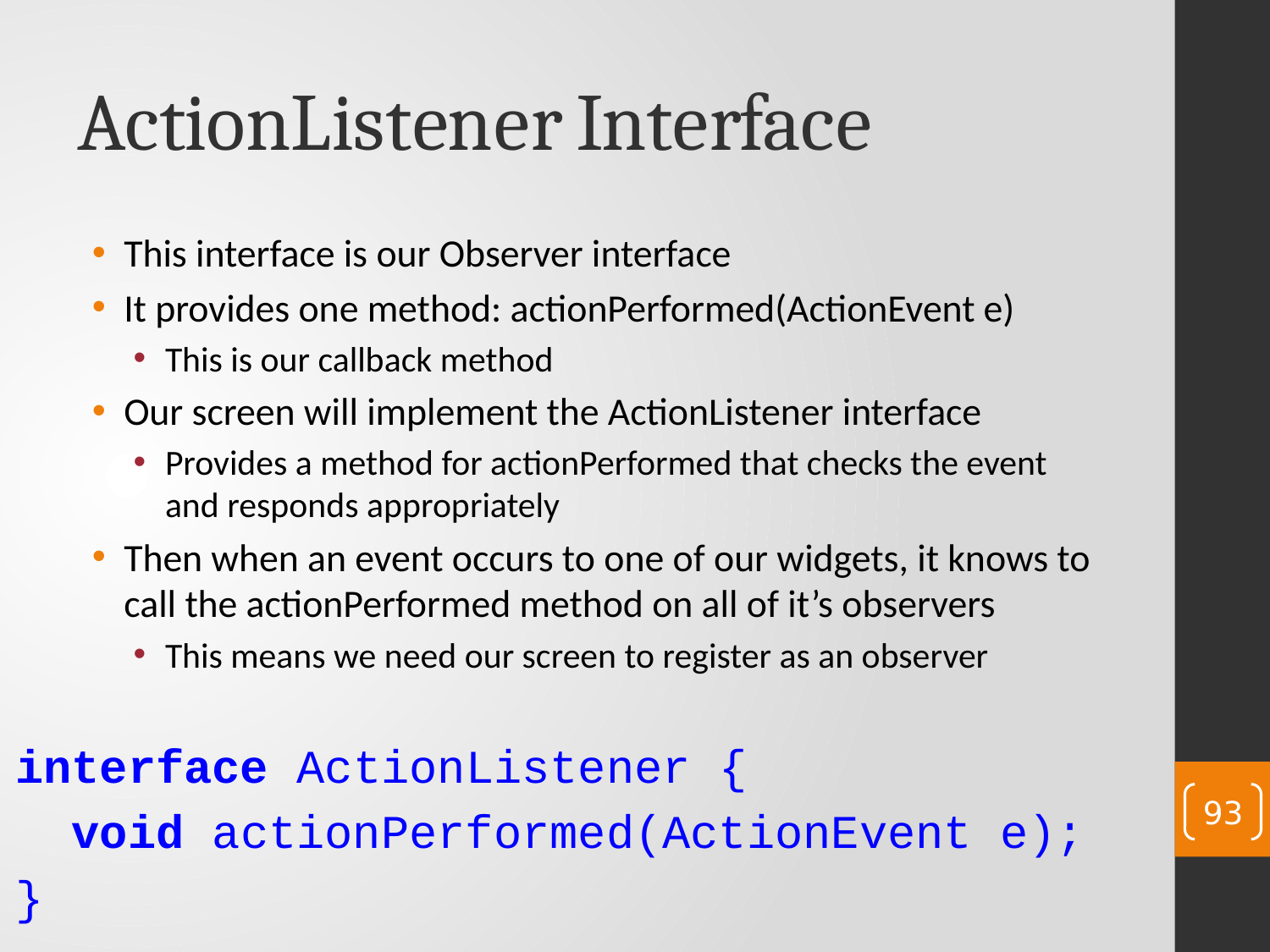

# ActionListener Interface
This interface is our Observer interface
It provides one method: actionPerformed(ActionEvent e)
This is our callback method
Our screen will implement the ActionListener interface
Provides a method for actionPerformed that checks the event and responds appropriately
Then when an event occurs to one of our widgets, it knows to call the actionPerformed method on all of it’s observers
This means we need our screen to register as an observer
interface ActionListener {
  void actionPerformed(ActionEvent e);
}
93